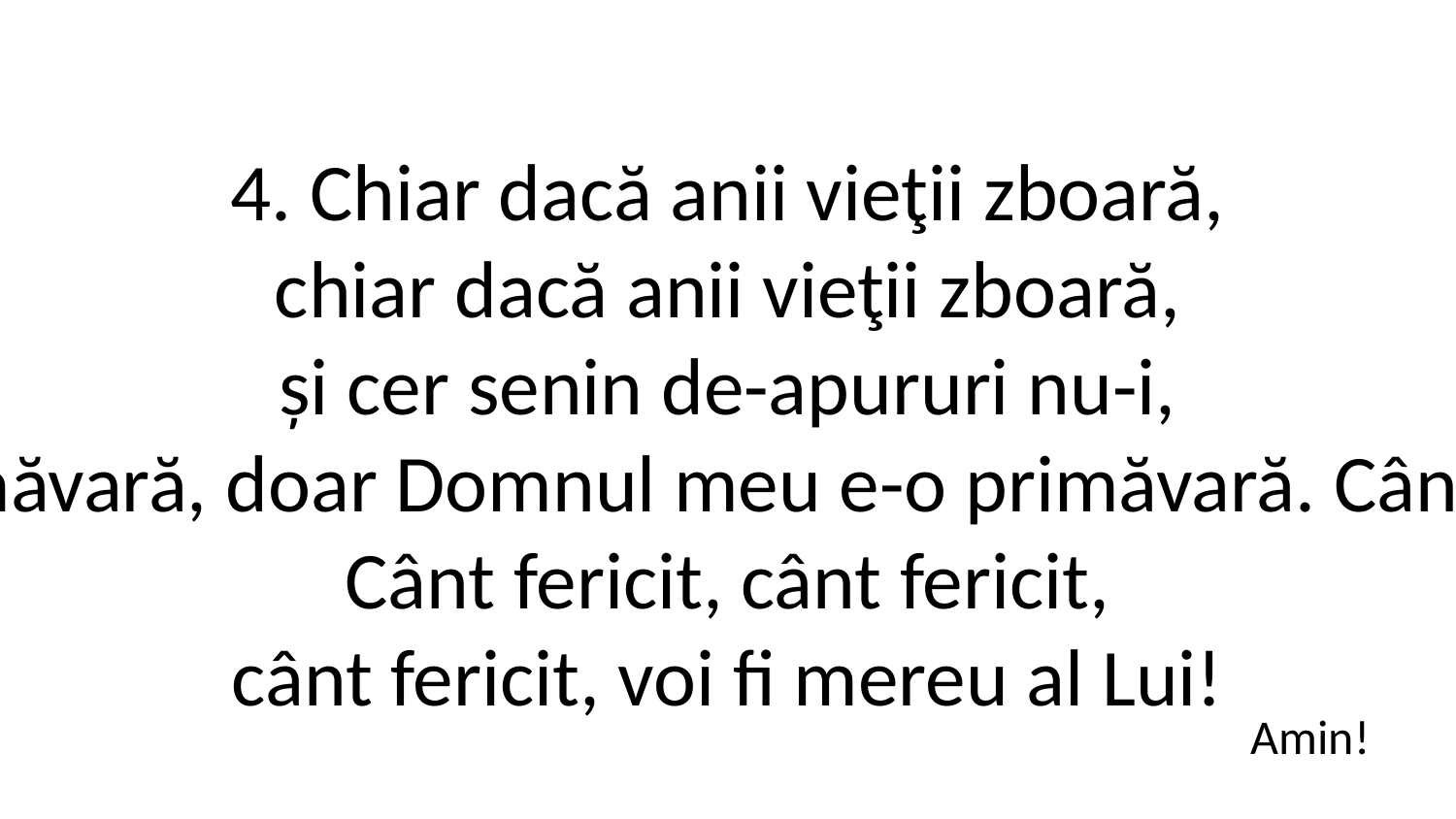

4. Chiar dacă anii vieţii zboară,
chiar dacă anii vieţii zboară,
și cer senin de-apururi nu-i,
doar Domnul meu e-o primăvară, doar Domnul meu e-o primăvară. Cânt fericit, voi fi mereu al Lui!
Cânt fericit, cânt fericit,
cânt fericit, voi fi mereu al Lui!

Amin!